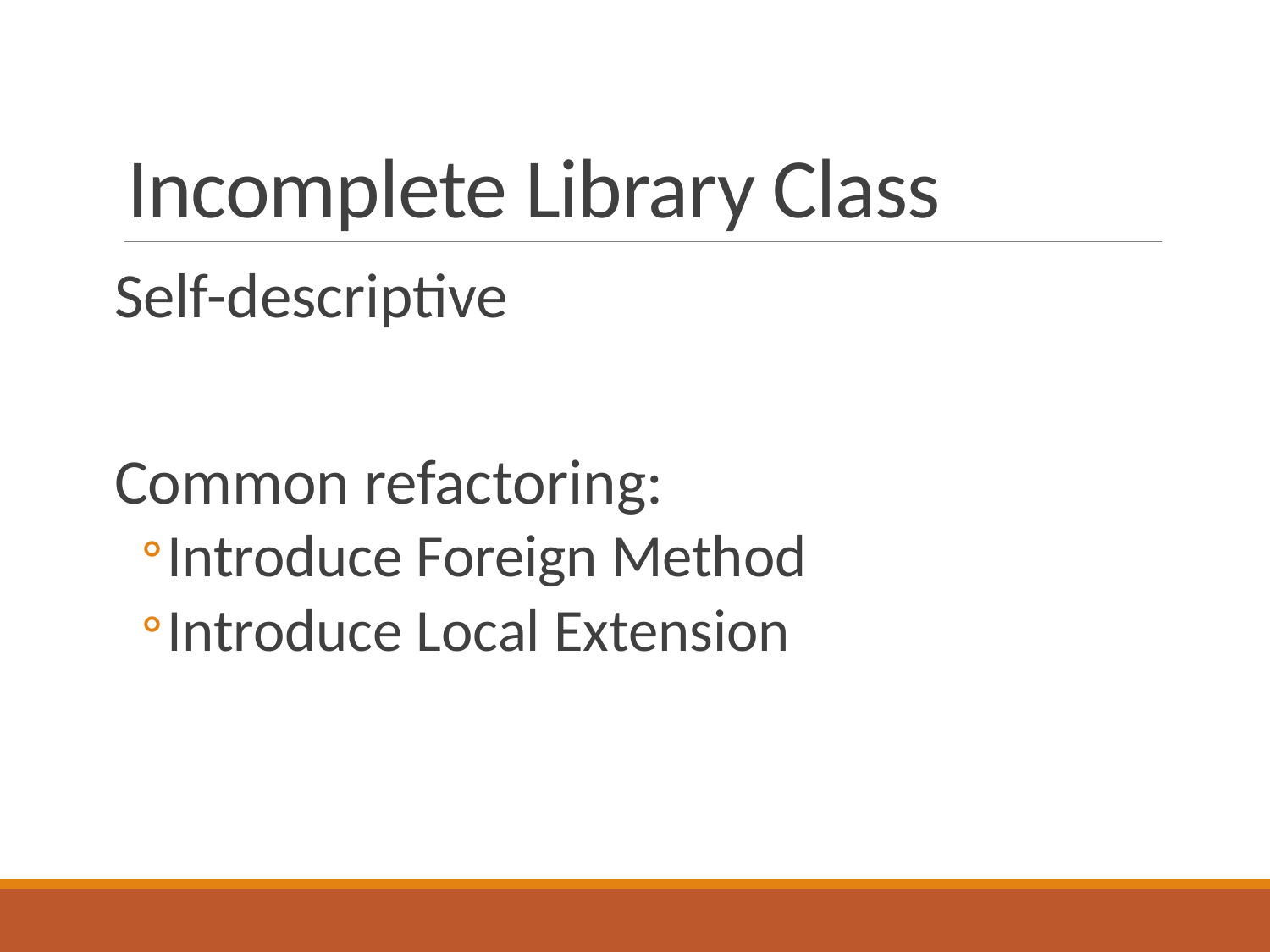

# Incomplete Library Class
Self-descriptive

Common refactoring:
Introduce Foreign Method
Introduce Local Extension